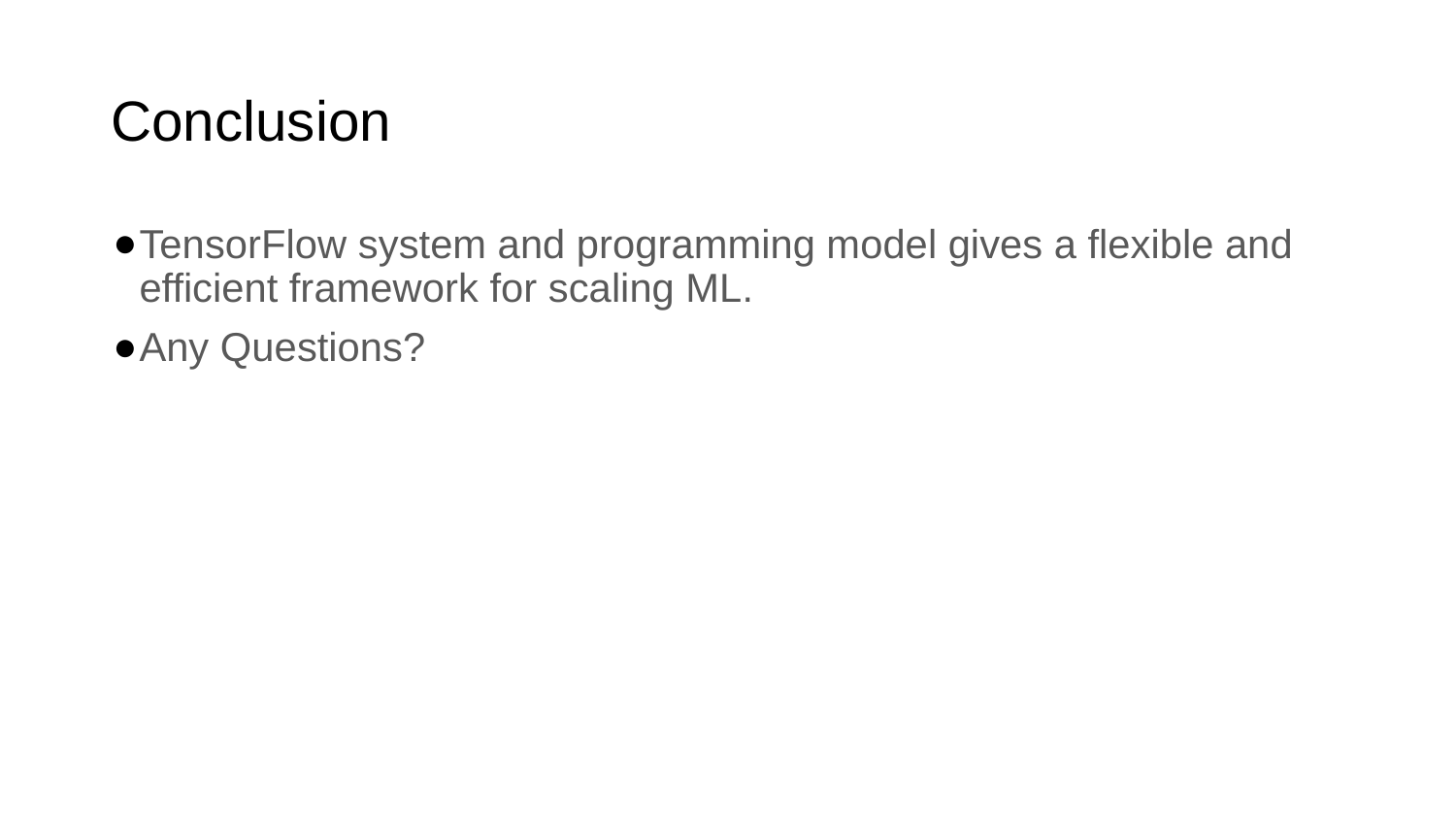

# Conclusion
TensorFlow system and programming model gives a flexible and efficient framework for scaling ML.
Any Questions?